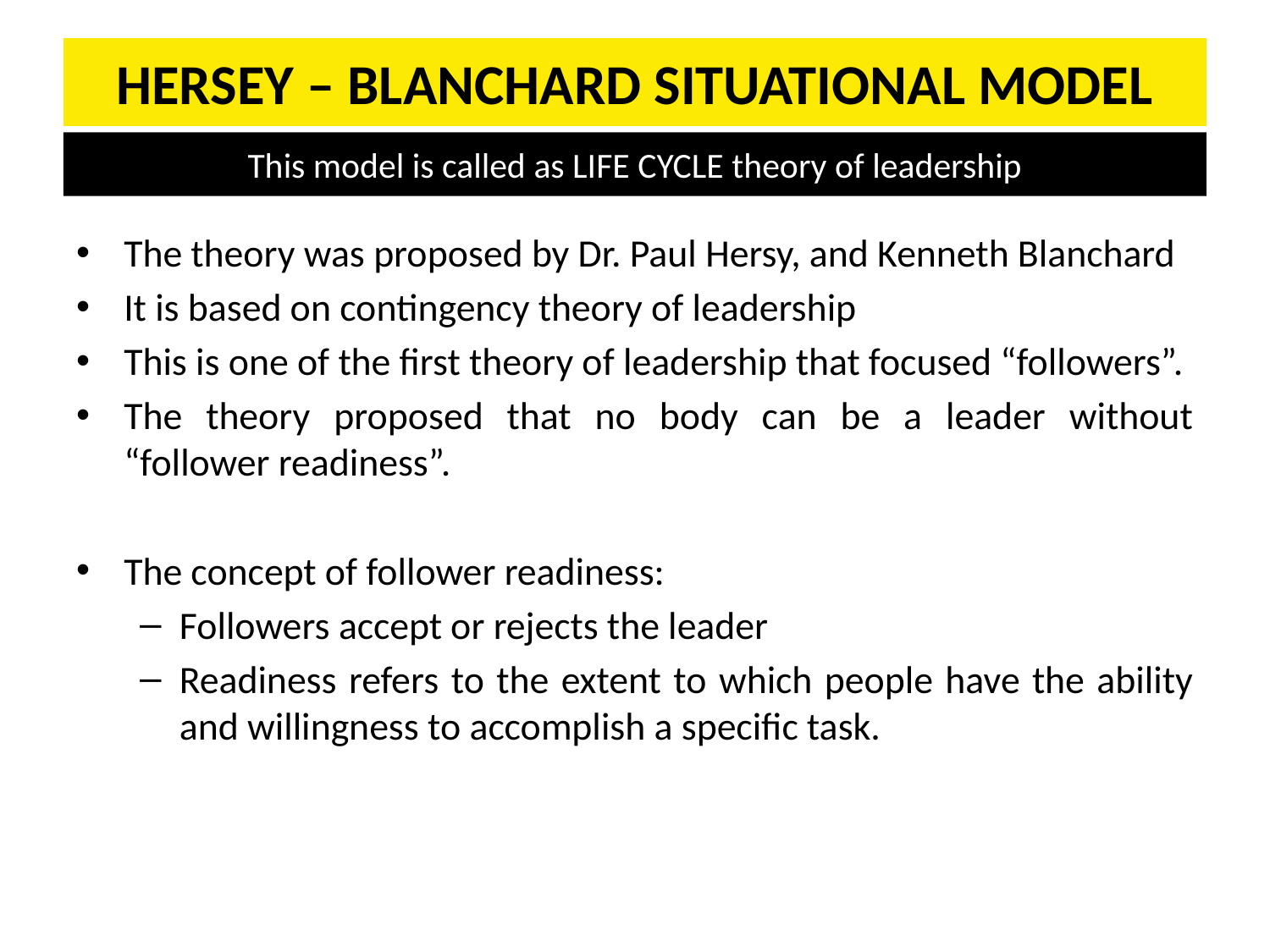

# HERSEY – BLANCHARD SITUATIONAL MODEL
This model is called as LIFE CYCLE theory of leadership
The theory was proposed by Dr. Paul Hersy, and Kenneth Blanchard
It is based on contingency theory of leadership
This is one of the first theory of leadership that focused “followers”.
The theory proposed that no body can be a leader without “follower readiness”.

The concept of follower readiness:
Followers accept or rejects the leader
Readiness refers to the extent to which people have the ability and willingness to accomplish a specific task.